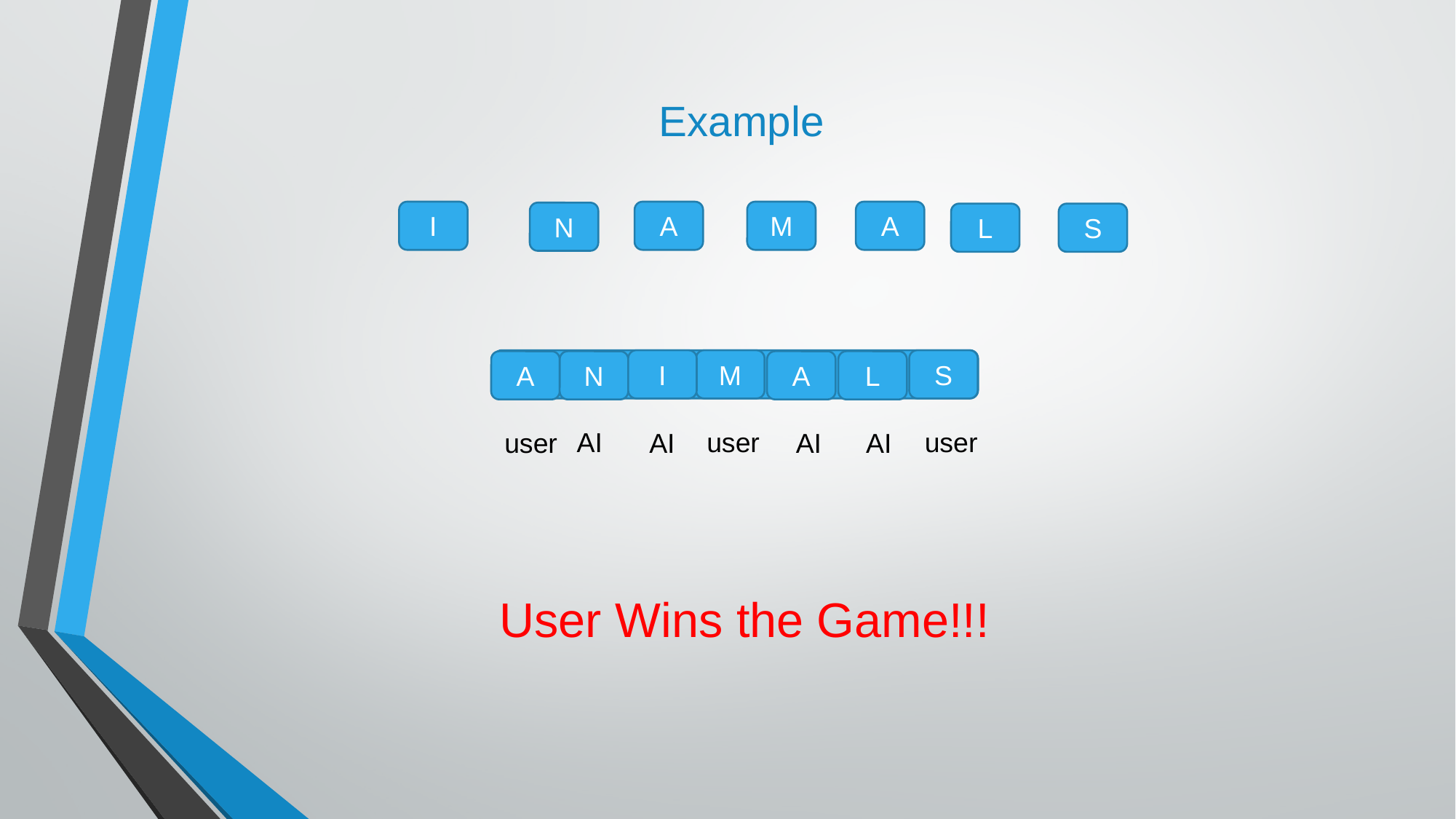

Example
I
A
M
A
N
L
S
M
S

I
A
N
A
L
AI
user
user
user
AI
AI
AI
User Wins the Game!!!